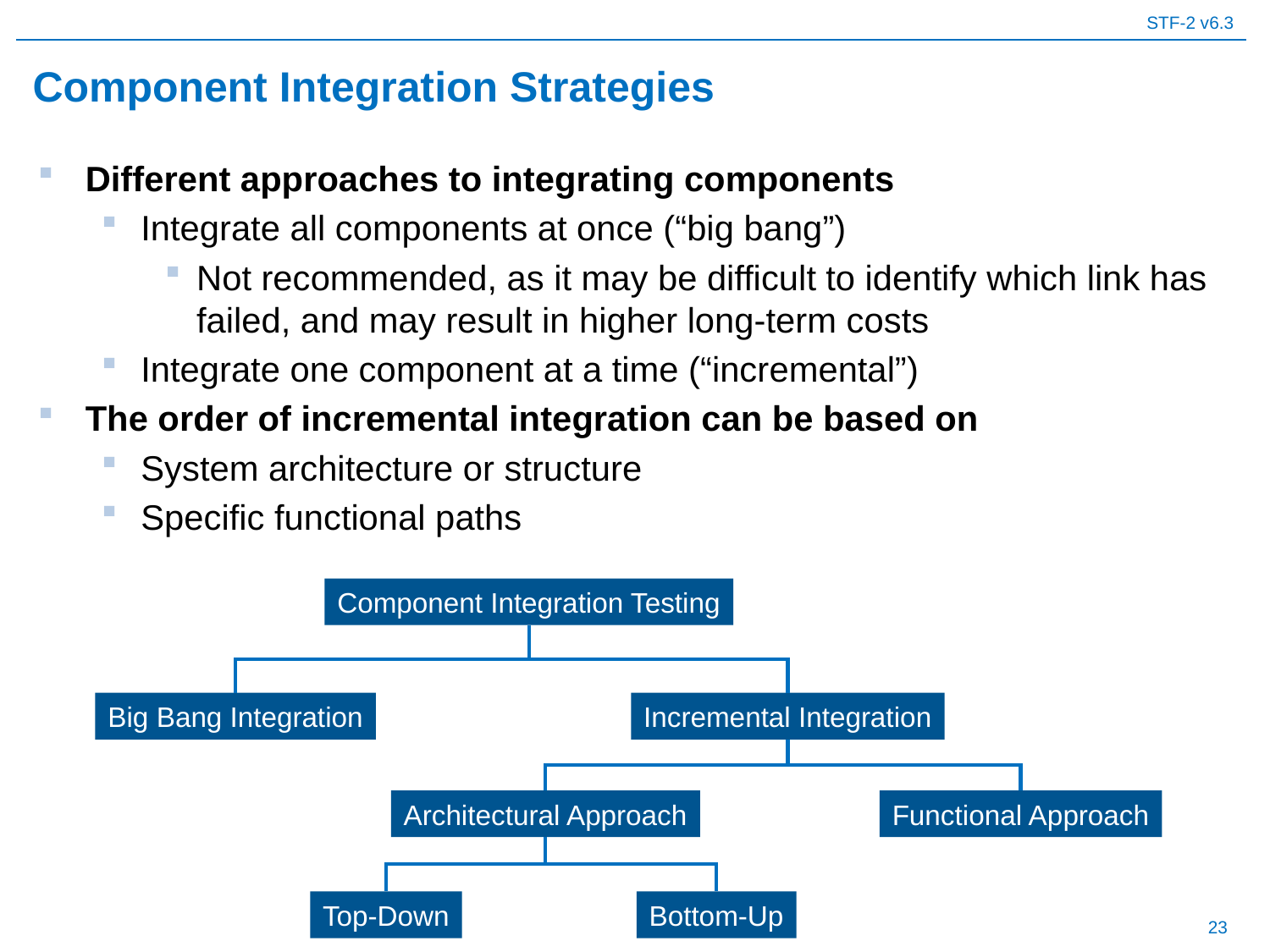

# Component Integration Strategies
Different approaches to integrating components
Integrate all components at once (“big bang”)
Not recommended, as it may be difficult to identify which link has failed, and may result in higher long-term costs
Integrate one component at a time (“incremental”)
The order of incremental integration can be based on
System architecture or structure
Specific functional paths
Component Integration Testing
Big Bang Integration
Incremental Integration
Architectural Approach
Functional Approach
Top-Down
Bottom-Up